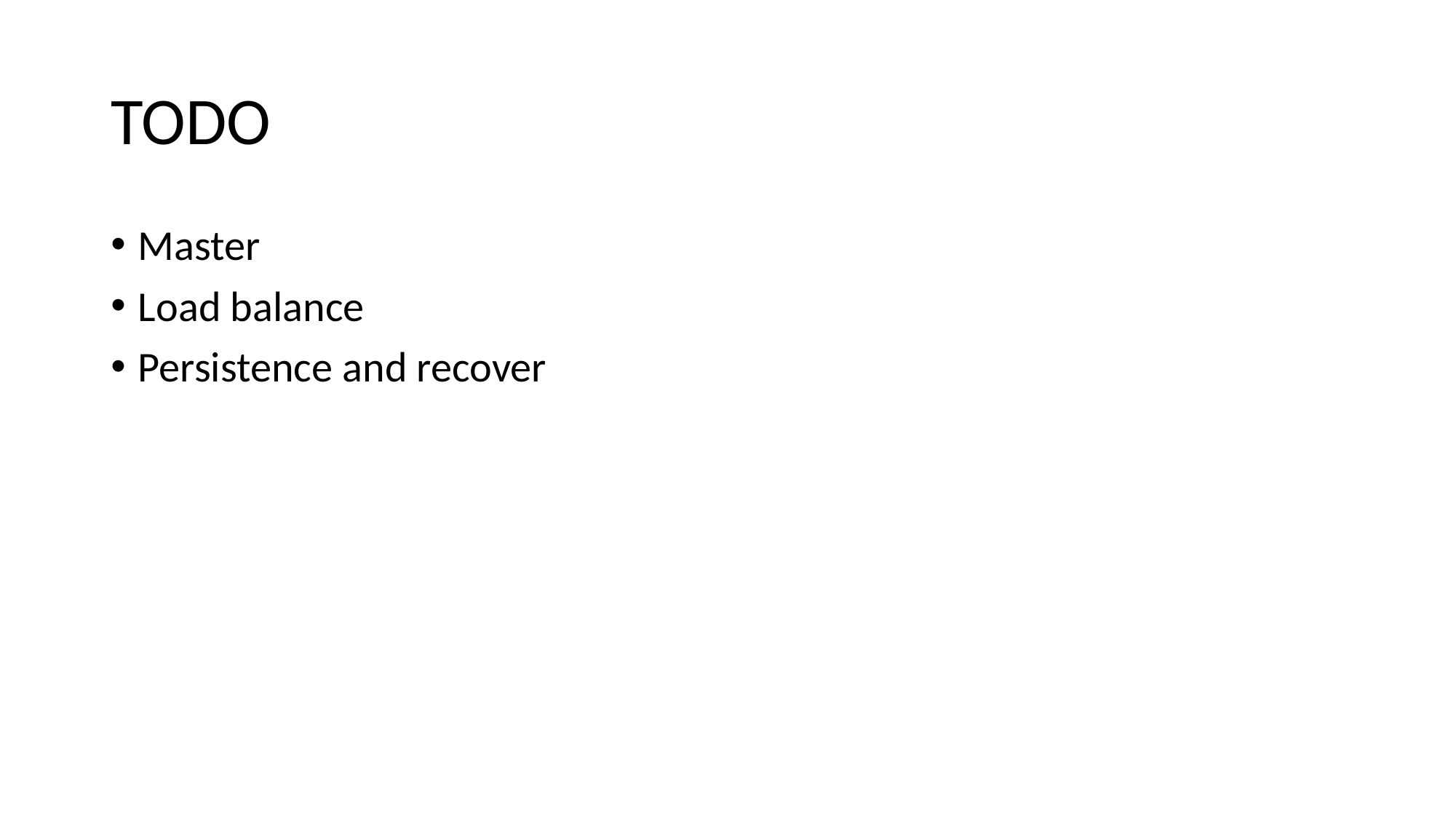

# TODO
Master
Load balance
Persistence and recover